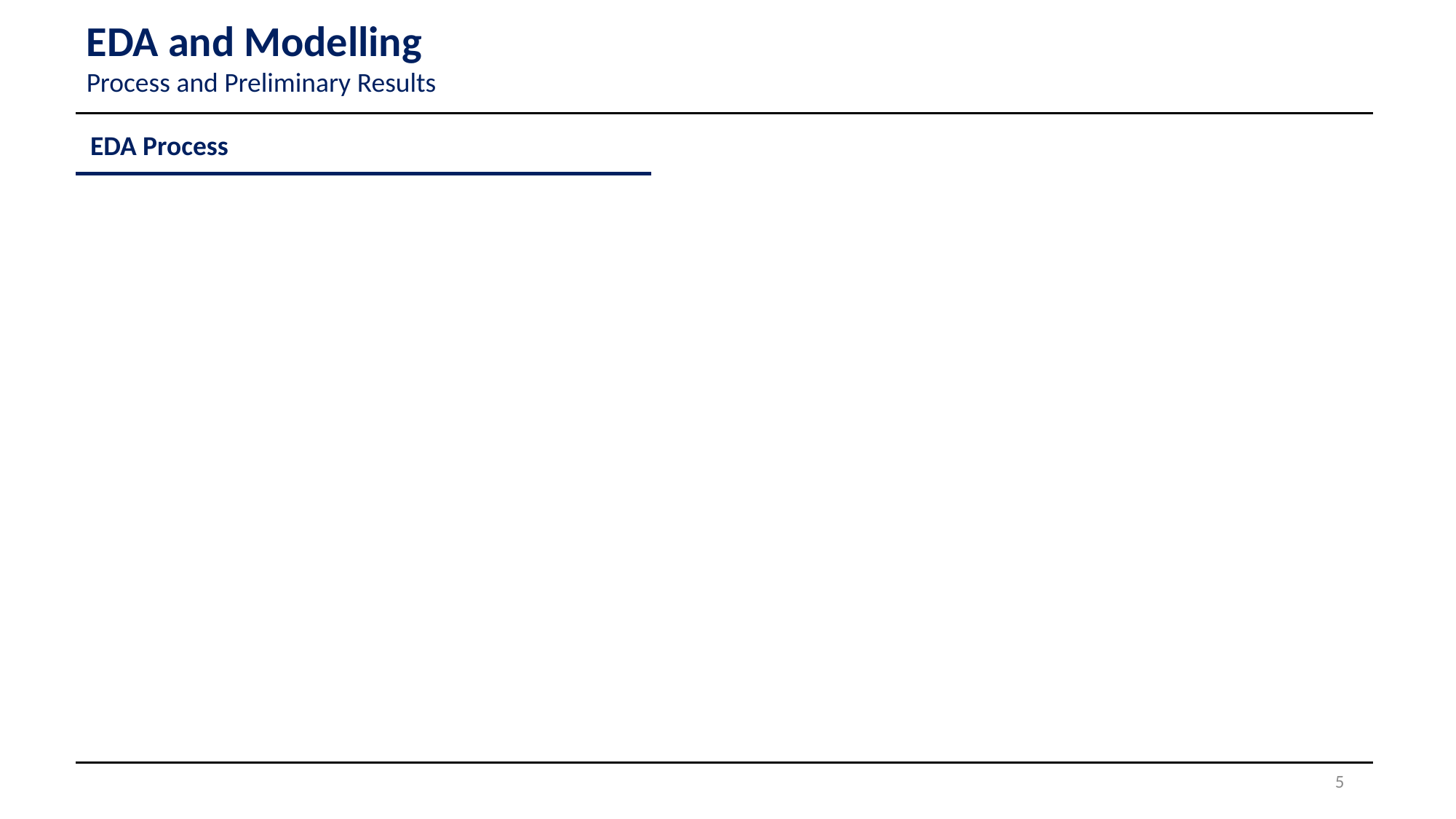

EDA and Modelling
Process and Preliminary Results
EDA Process
5